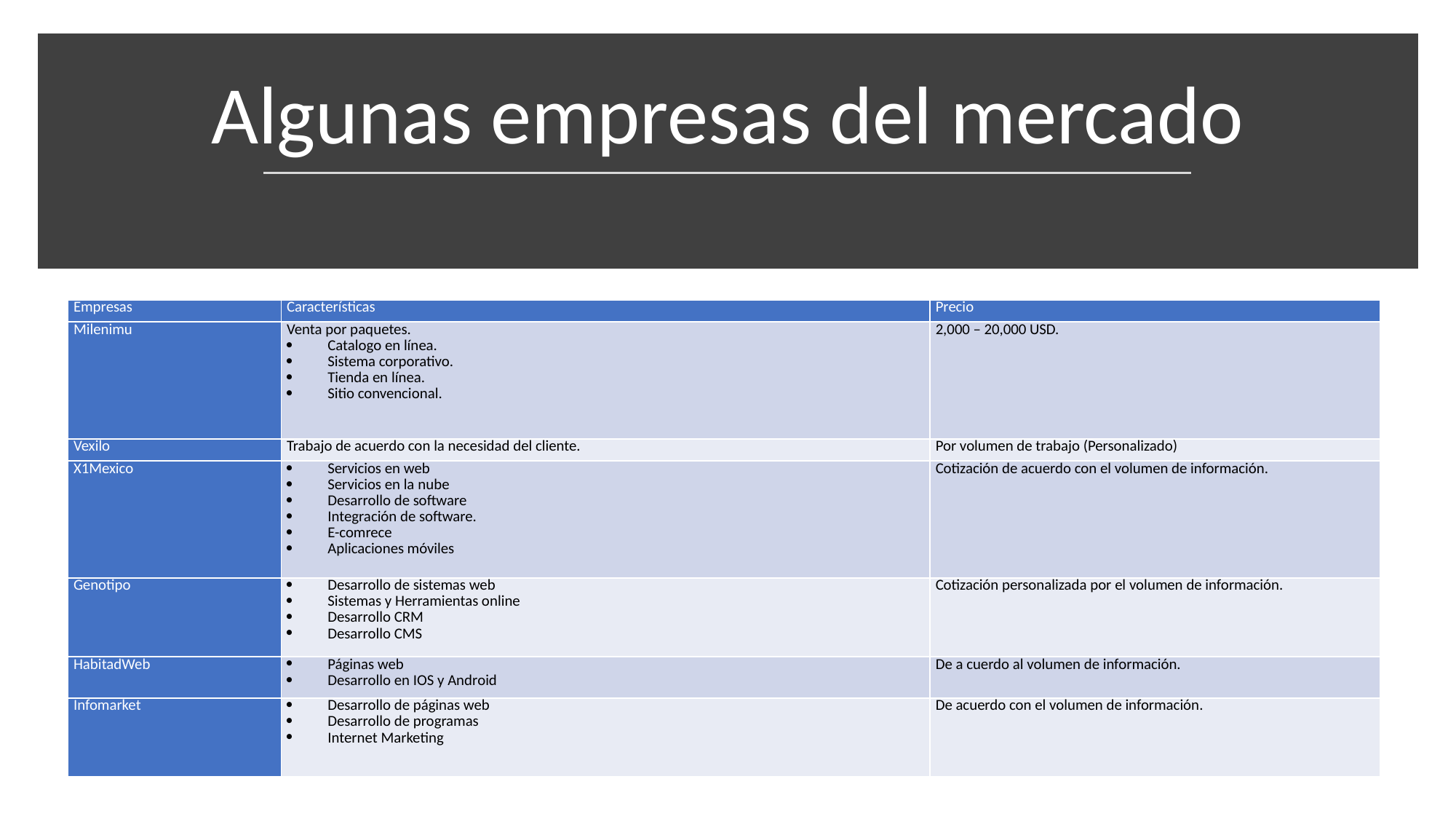

# Algunas empresas del mercado
| Empresas | Características | Precio |
| --- | --- | --- |
| Milenimu | Venta por paquetes. Catalogo en línea. Sistema corporativo. Tienda en línea. Sitio convencional. | 2,000 – 20,000 USD. |
| Vexilo | Trabajo de acuerdo con la necesidad del cliente. | Por volumen de trabajo (Personalizado) |
| X1Mexico | Servicios en web Servicios en la nube Desarrollo de software Integración de software. E-comrece Aplicaciones móviles | Cotización de acuerdo con el volumen de información. |
| Genotipo | Desarrollo de sistemas web Sistemas y Herramientas online Desarrollo CRM Desarrollo CMS | Cotización personalizada por el volumen de información. |
| HabitadWeb | Páginas web Desarrollo en IOS y Android | De a cuerdo al volumen de información. |
| Infomarket | Desarrollo de páginas web Desarrollo de programas Internet Marketing | De acuerdo con el volumen de información. |